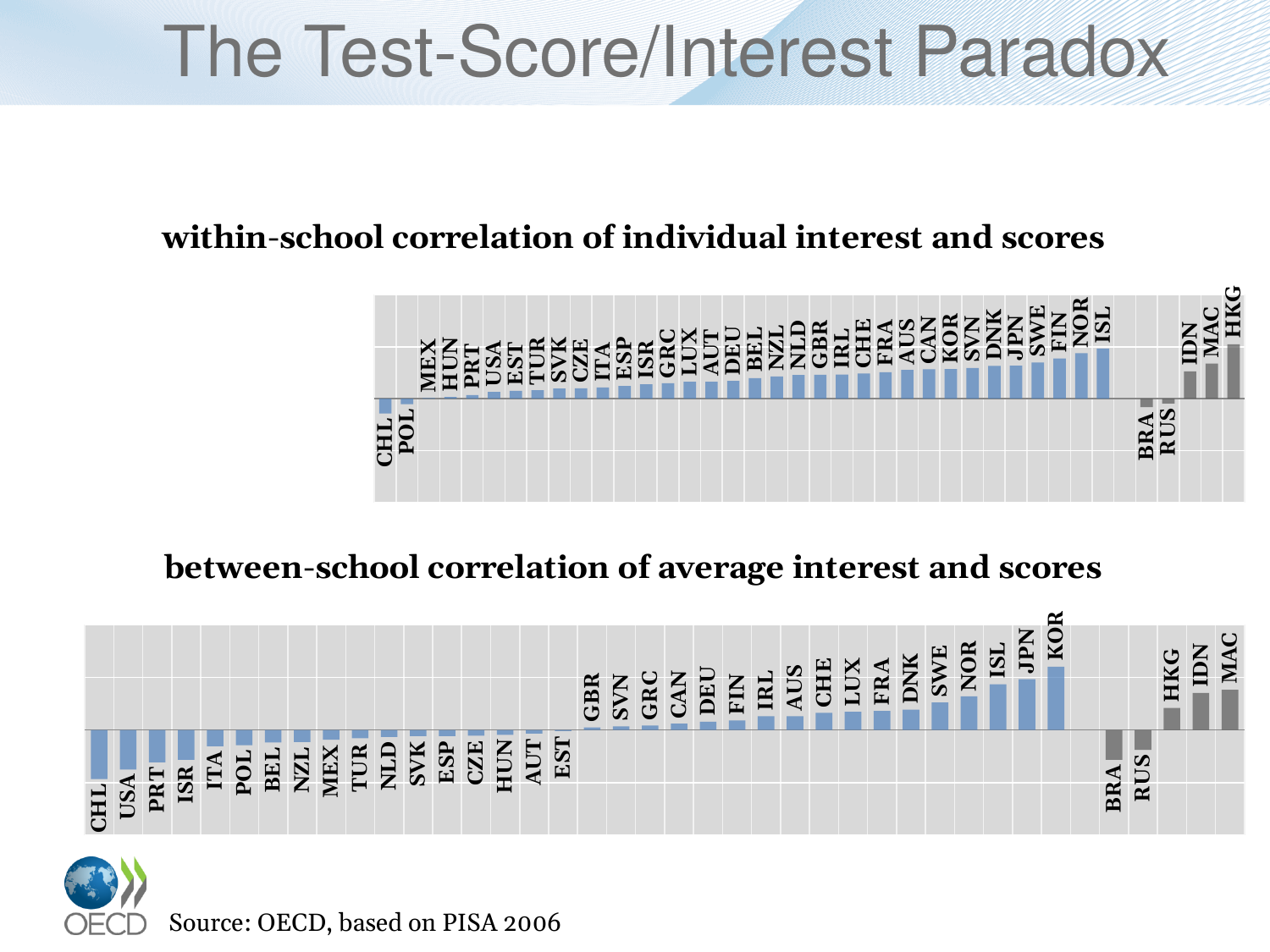

# The Test-Score/Interest Paradox

### Chart: within-school correlation of individual interest and scores

| Category |  |
|---|---|
| CHL | -0.08467704000000048 |
| POL | -0.031397680000000004 |
| MEX | 0.003818790000000012 |
| HUN | 0.009737980000000002 |
| PRT | 0.0209105 |
| USA | 0.03943882000000001 |
| EST | 0.04517302000000002 |
| TUR | 0.04948285000000002 |
| SVK | 0.05830176000000002 |
| CZE | 0.05993203000000034 |
| ITA | 0.06464365000000001 |
| ESP | 0.07378562000000036 |
| ISR | 0.08282303000000002 |
| GRC | 0.08890239000000023 |
| LUX | 0.09802808000000023 |
| AUT | 0.09837625000000003 |
| DEU | 0.10209996 |
| BEL | 0.11906949 |
| NZL | 0.12835020999999994 |
| NLD | 0.13676675000000008 |
| GBR | 0.13840382 |
| IRL | 0.13903386 |
| CHE | 0.14549795000000112 |
| FRA | 0.15247447000000008 |
| AUS | 0.16622595 |
| CAN | 0.17038950999999997 |
| KOR | 0.17068271999999993 |
| SVN | 0.17699386000000109 |
| DNK | 0.18904062000000008 |
| JPN | 0.19042815000000007 |
| SWE | 0.2093273800000011 |
| FIN | 0.23206905000000008 |
| NOR | 0.26295867000000117 |
| ISL | 0.28941342000000014 |
|  | None |
| BRA | -0.049052280000000344 |
| RUS | -0.02778210000000001 |
| IDN | 0.15721237000000113 |
| MAC | 0.20274678000000013 |
| HKG | 0.3140627400000012 |

### Chart: between-school correlation of average interest and scores

| Category |  |
|---|---|
| CHL | -0.46658026000000125 |
| USA | -0.37605112 |
| PRT | -0.30706134 |
| ISR | -0.28348715 |
| ITA | -0.15533356 |
| POL | -0.14584407000000008 |
| BEL | -0.11827890000000002 |
| NZL | -0.11516502000000005 |
| MEX | -0.09209144000000002 |
| TUR | -0.07991027000000045 |
| NLD | -0.06763579000000003 |
| SVK | -0.05946441000000033 |
| ESP | -0.059323780000000347 |
| CZE | -0.05413354000000002 |
| HUN | -0.047316400000000446 |
| AUT | -0.034240810000000114 |
| EST | -0.01141166 |
| GBR | 0.023939110000000013 |
| SVN | 0.03410082000000001 |
| GRC | 0.042006200000000236 |
| CAN | 0.05873580000000001 |
| DEU | 0.07721968000000004 |
| FIN | 0.09077977000000001 |
| IRL | 0.13018463999999993 |
| AUS | 0.13106408000000008 |
| CHE | 0.16205150999999993 |
| LUX | 0.17250709000000108 |
| FRA | 0.17965275999999997 |
| DNK | 0.19290047000000007 |
| SWE | 0.26079394999999994 |
| NOR | 0.31810238000000124 |
| ISL | 0.4344861200000023 |
| JPN | 0.4814467900000012 |
| KOR | 0.60090658 |
|  | None |
| BRA | -0.28352729000000015 |
| RUS | -0.1895158600000011 |
| HKG | 0.20792477 |
| IDN | 0.3514177500000001 |
| MAC | 0.38255651000000124 |
Source: OECD, based on PISA 2006